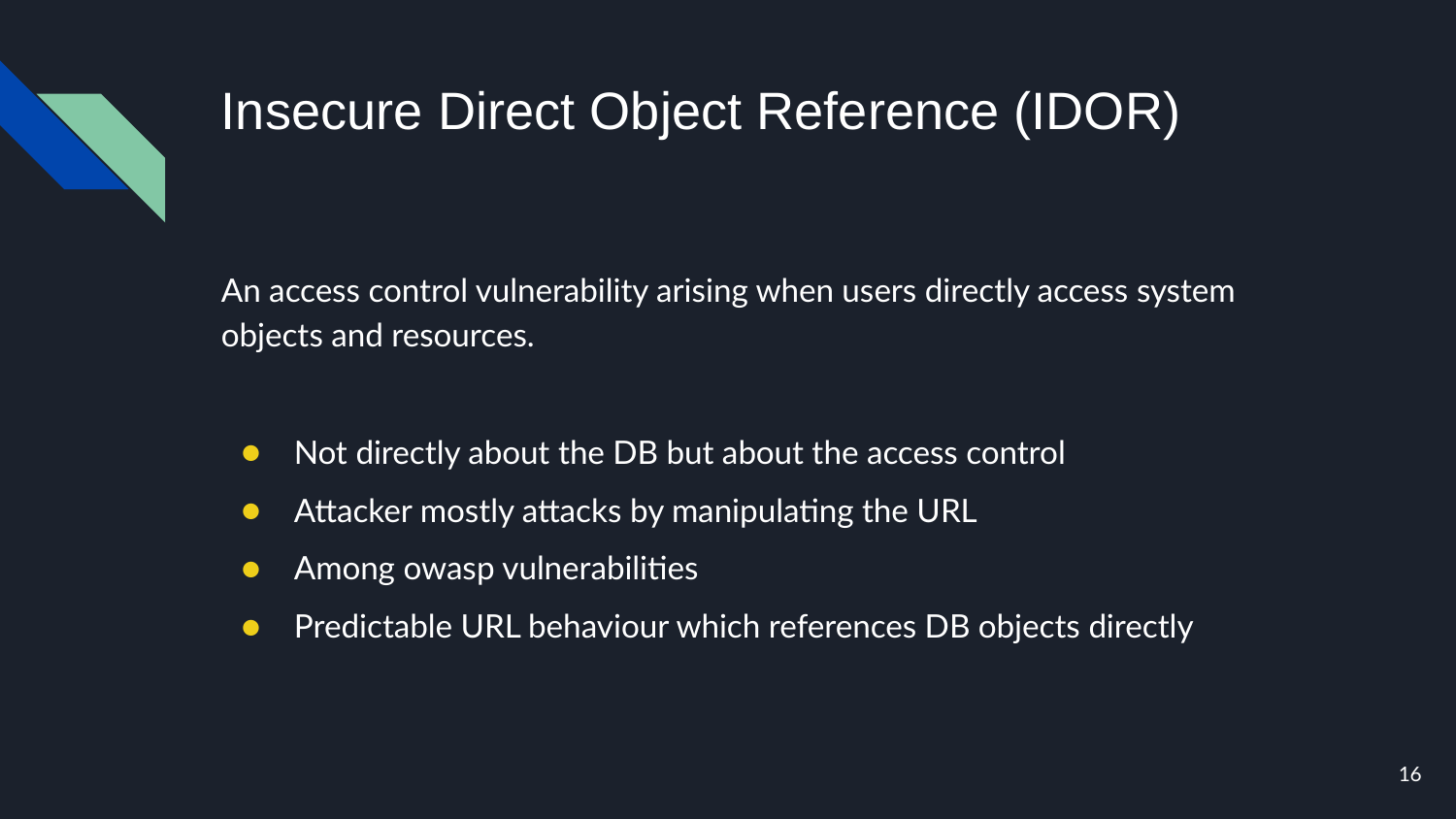

# Insecure Direct Object Reference (IDOR)
An access control vulnerability arising when users directly access system objects and resources.

Not directly about the DB but about the access control
Attacker mostly attacks by manipulating the URL
Among owasp vulnerabilities
Predictable URL behaviour which references DB objects directly
16